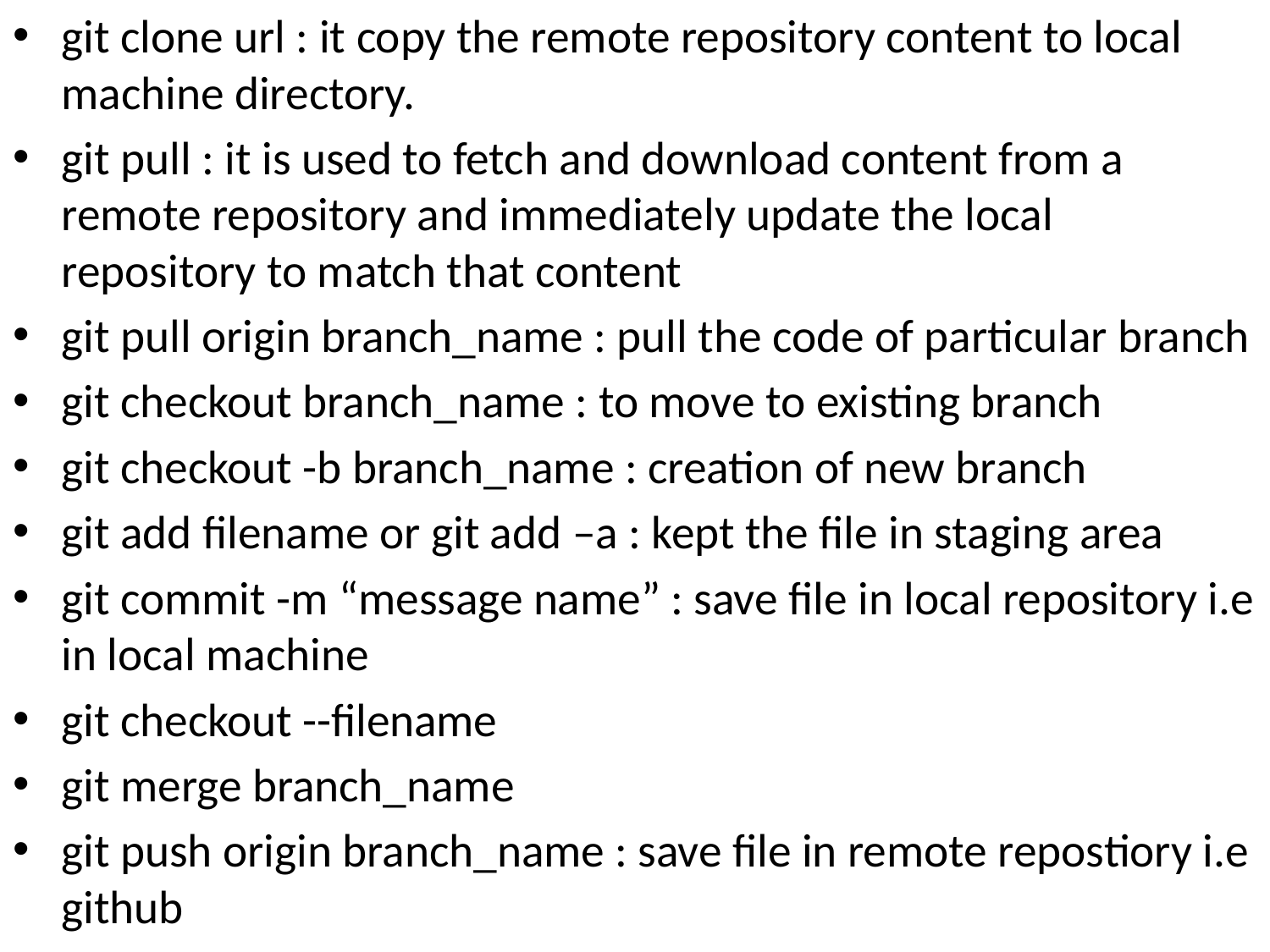

git clone url : it copy the remote repository content to local machine directory.
git pull : it is used to fetch and download content from a remote repository and immediately update the local repository to match that content
git pull origin branch_name : pull the code of particular branch
git checkout branch_name : to move to existing branch
git checkout -b branch_name : creation of new branch
git add filename or git add –a : kept the file in staging area
git commit -m “message name” : save file in local repository i.e in local machine
git checkout --filename
git merge branch_name
git push origin branch_name : save file in remote repostiory i.e github